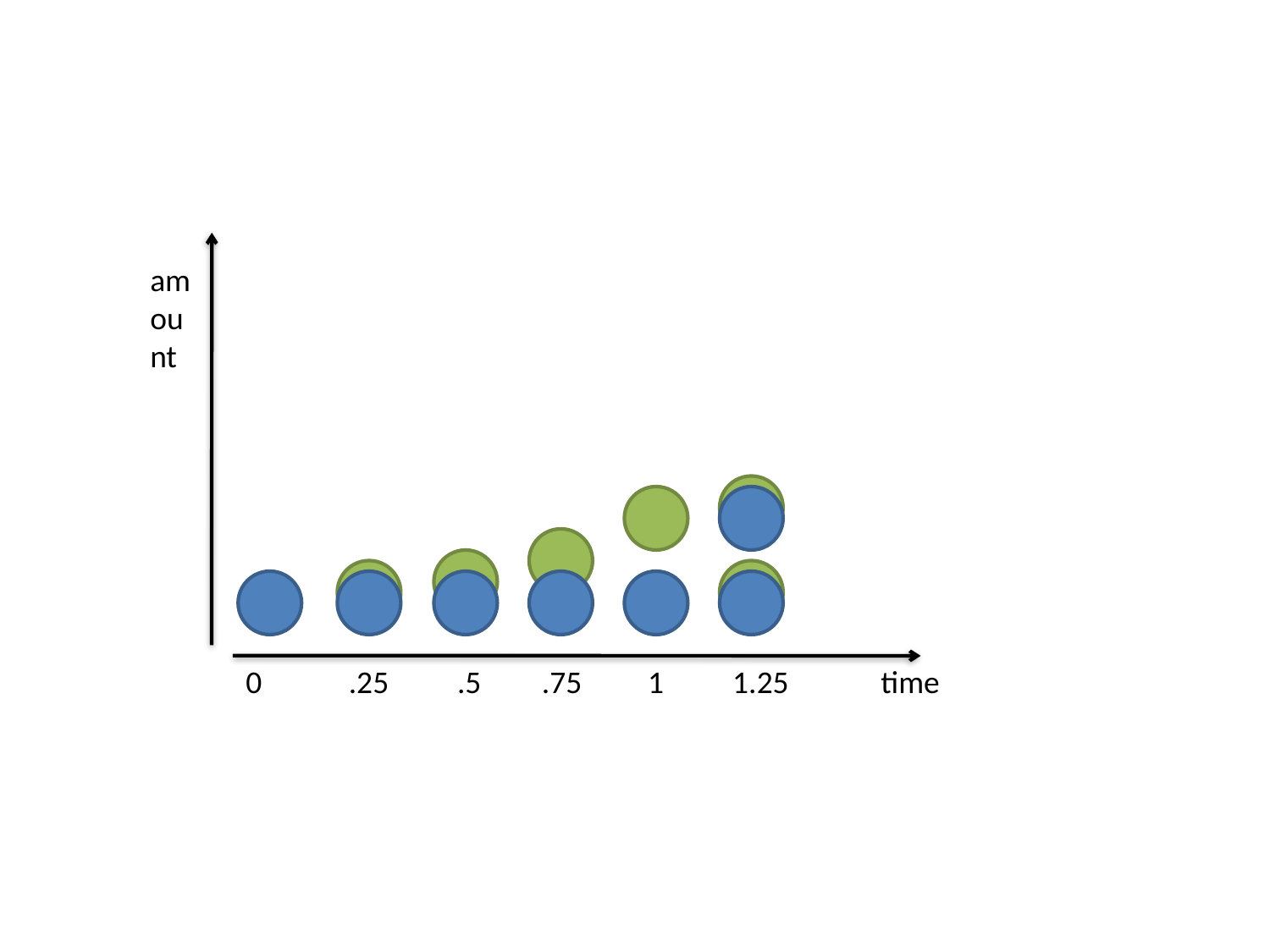

#
amount

0
.25
.5
.75
1
1.25
time